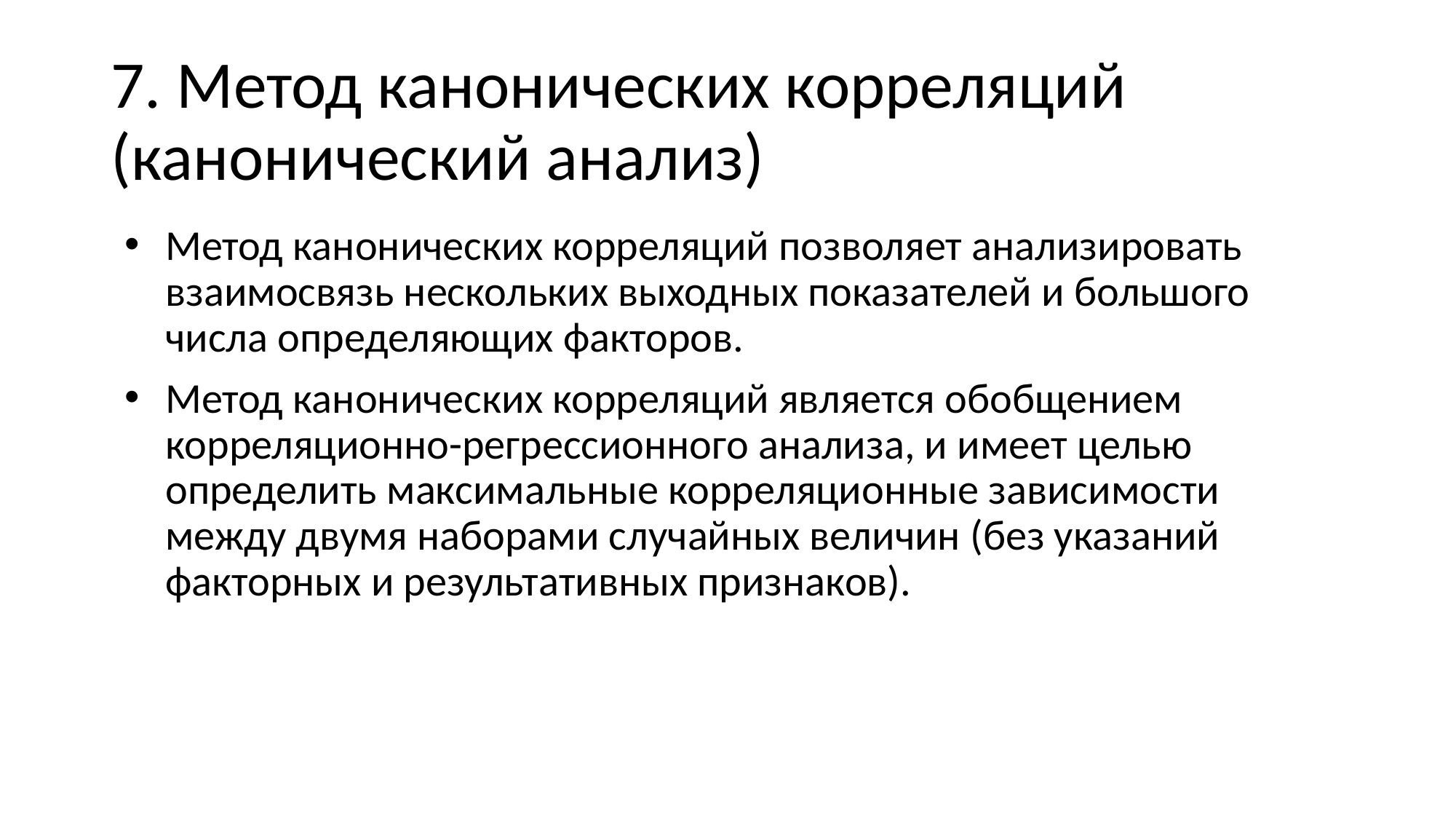

# 7. Метод канонических корреляций (канонический анализ)
Метод канонических корреляций позволяет анализировать взаимосвязь нескольких выходных показателей и большого числа определяющих факторов.
Метод канонических корреляций является обобщением корреляционно-регрессионного анализа, и имеет целью определить максимальные корреляционные зависимости между двумя наборами случайных величин (без указаний факторных и результативных признаков).